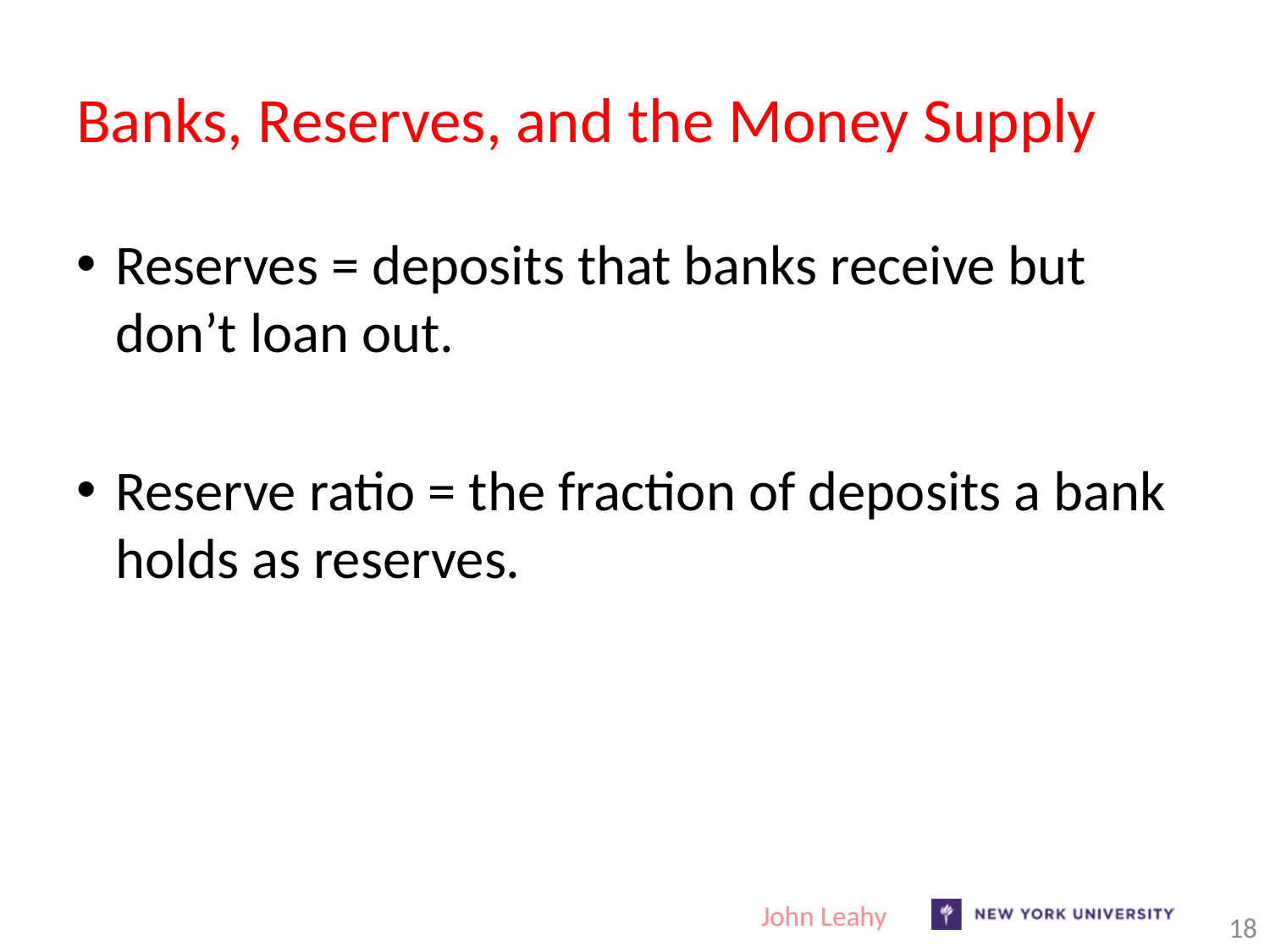

# Banks, Reserves, and the Money Supply
Reserves = deposits that banks receive but don’t loan out.

Reserve ratio = the fraction of deposits a bank holds as reserves.

John Leahy
18